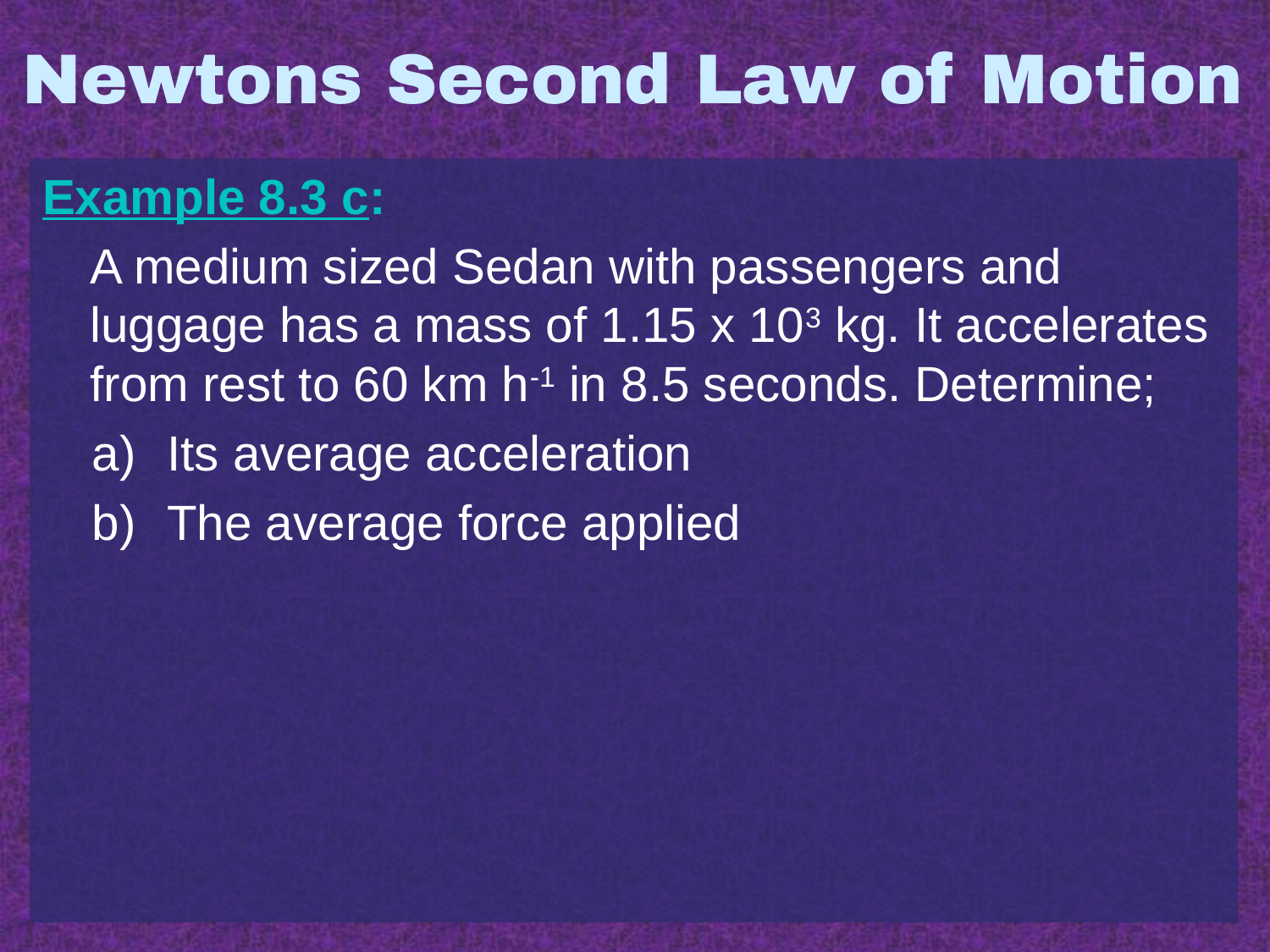

# Newtons Second Law of Motion
Example 8.3 c:
	A medium sized Sedan with passengers and luggage has a mass of 1.15 x 103 kg. It accelerates from rest to 60 km h-1 in 8.5 seconds. Determine;
Its average acceleration
The average force applied